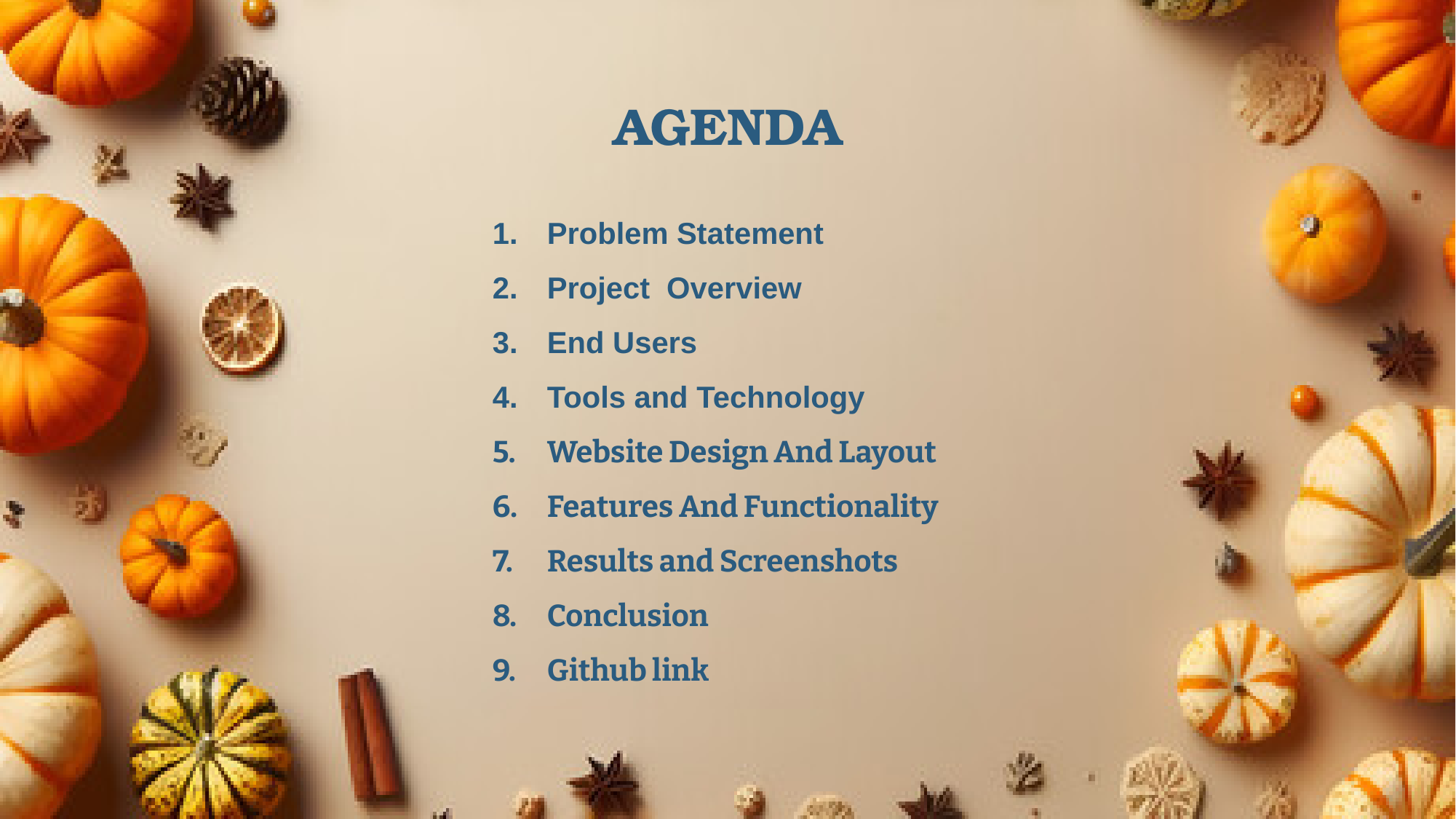

# Agenda
Problem Statement
Project  Overview
End Users
Tools and Technology
Website Design And Layout
Features And Functionality
Results and Screenshots
Conclusion
Github link